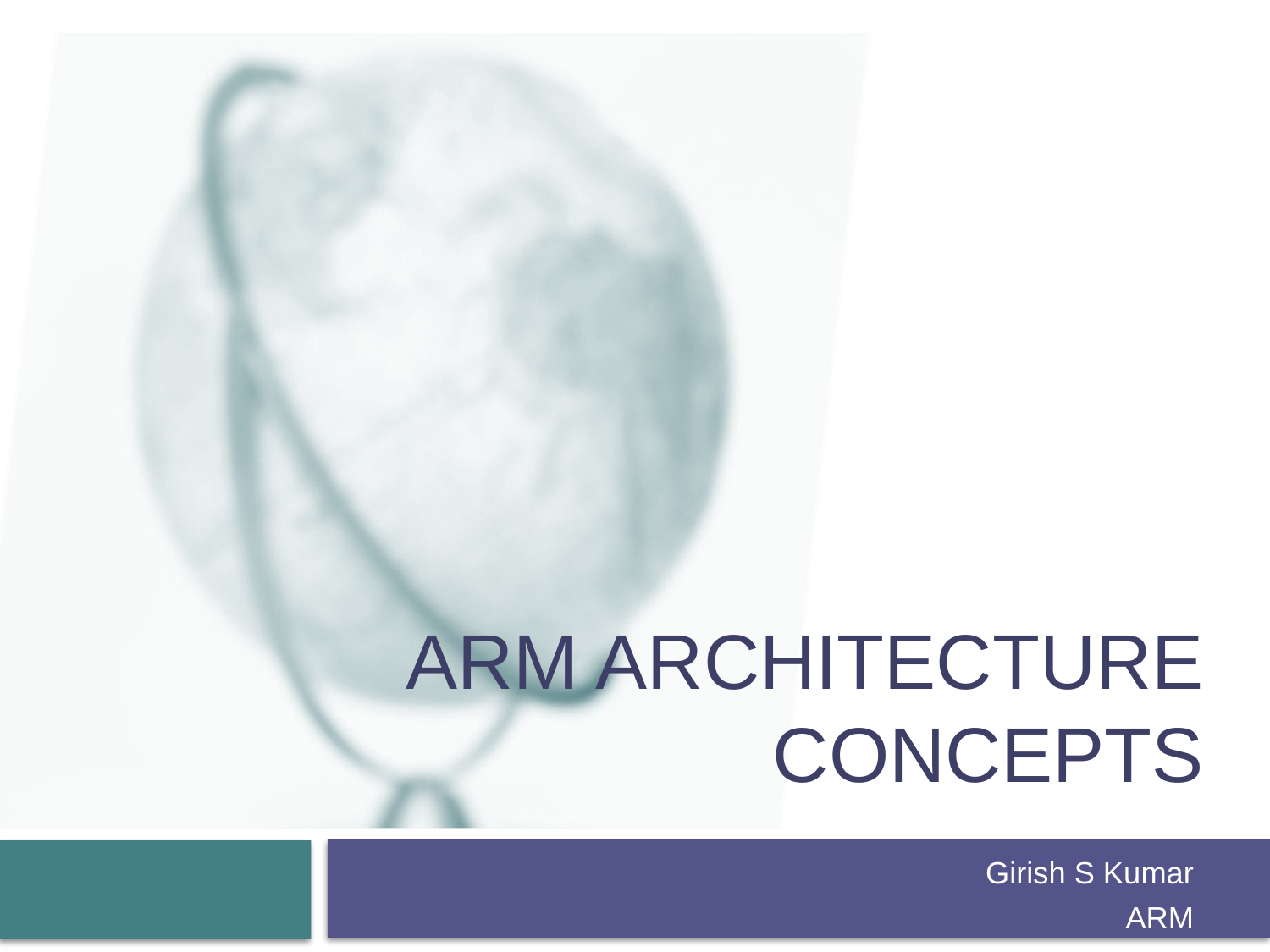

# ARM Architecture concepts
Girish S Kumar
ARM